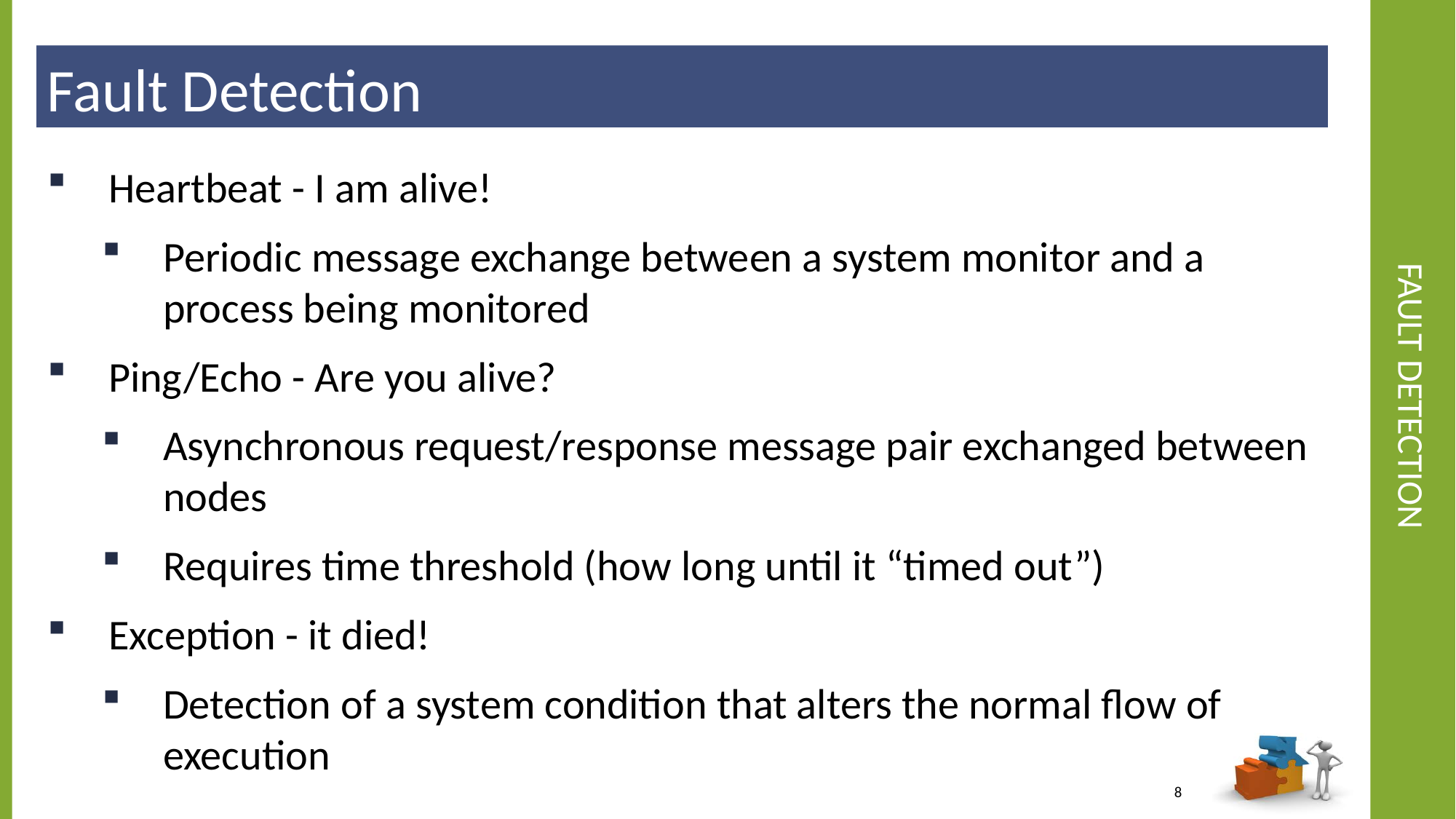

Fault Detection
# Fault Detection
Heartbeat - I am alive!
Periodic message exchange between a system monitor and a process being monitored
Ping/Echo - Are you alive?
Asynchronous request/response message pair exchanged between nodes
Requires time threshold (how long until it “timed out”)
Exception - it died!
Detection of a system condition that alters the normal flow of execution
8